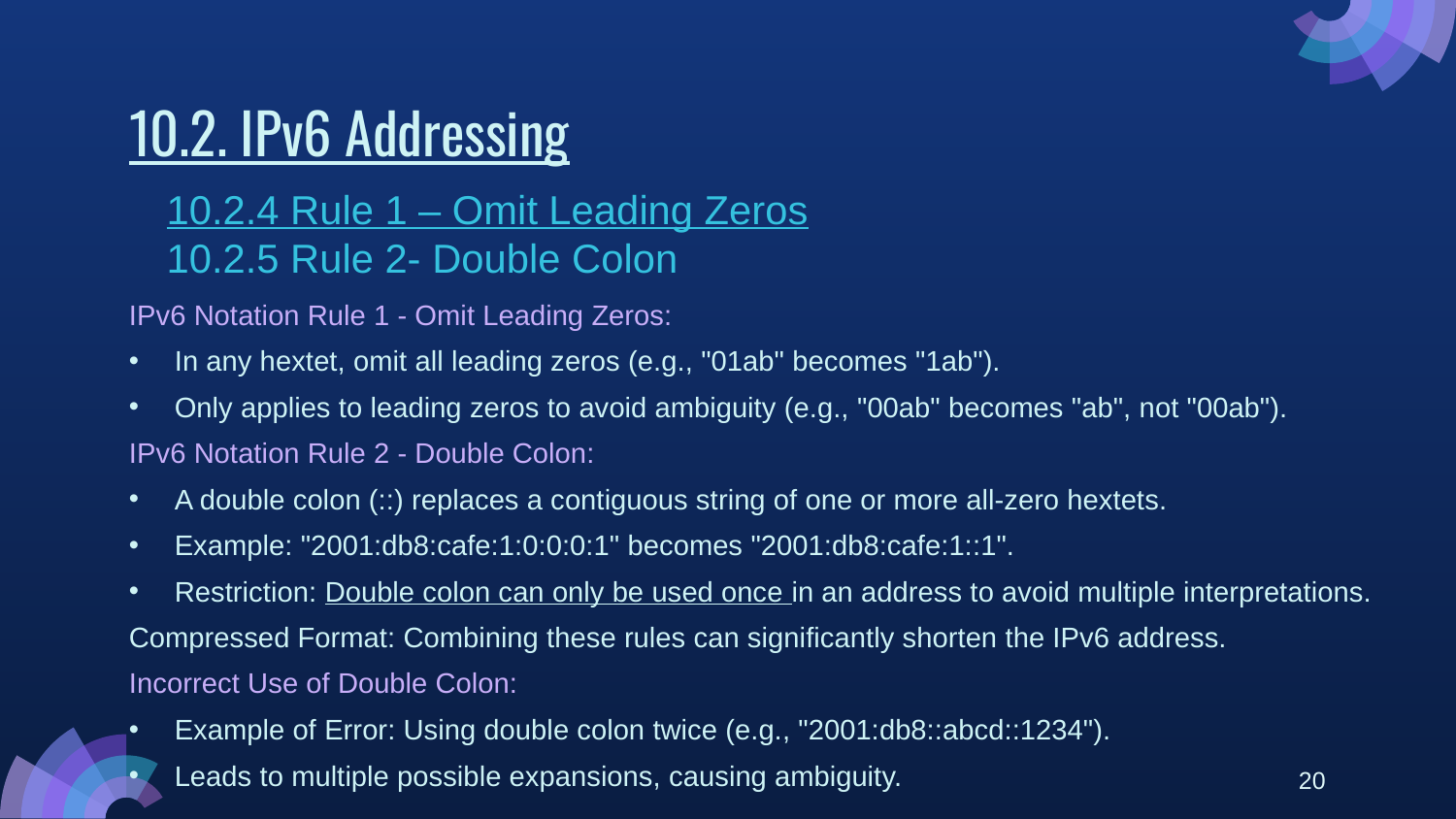

# 10.2. IPv6 Addressing
10.2.4 Rule 1 – Omit Leading Zeros
10.2.5 Rule 2- Double Colon
IPv6 Notation Rule 1 - Omit Leading Zeros:
In any hextet, omit all leading zeros (e.g., "01ab" becomes "1ab").
Only applies to leading zeros to avoid ambiguity (e.g., "00ab" becomes "ab", not "00ab").
IPv6 Notation Rule 2 - Double Colon:
A double colon (::) replaces a contiguous string of one or more all-zero hextets.
Example: "2001:db8:cafe:1:0:0:0:1" becomes "2001:db8:cafe:1::1".
Restriction: Double colon can only be used once in an address to avoid multiple interpretations.
Compressed Format: Combining these rules can significantly shorten the IPv6 address.
Incorrect Use of Double Colon:
Example of Error: Using double colon twice (e.g., "2001:db8::abcd::1234").
Leads to multiple possible expansions, causing ambiguity.
20